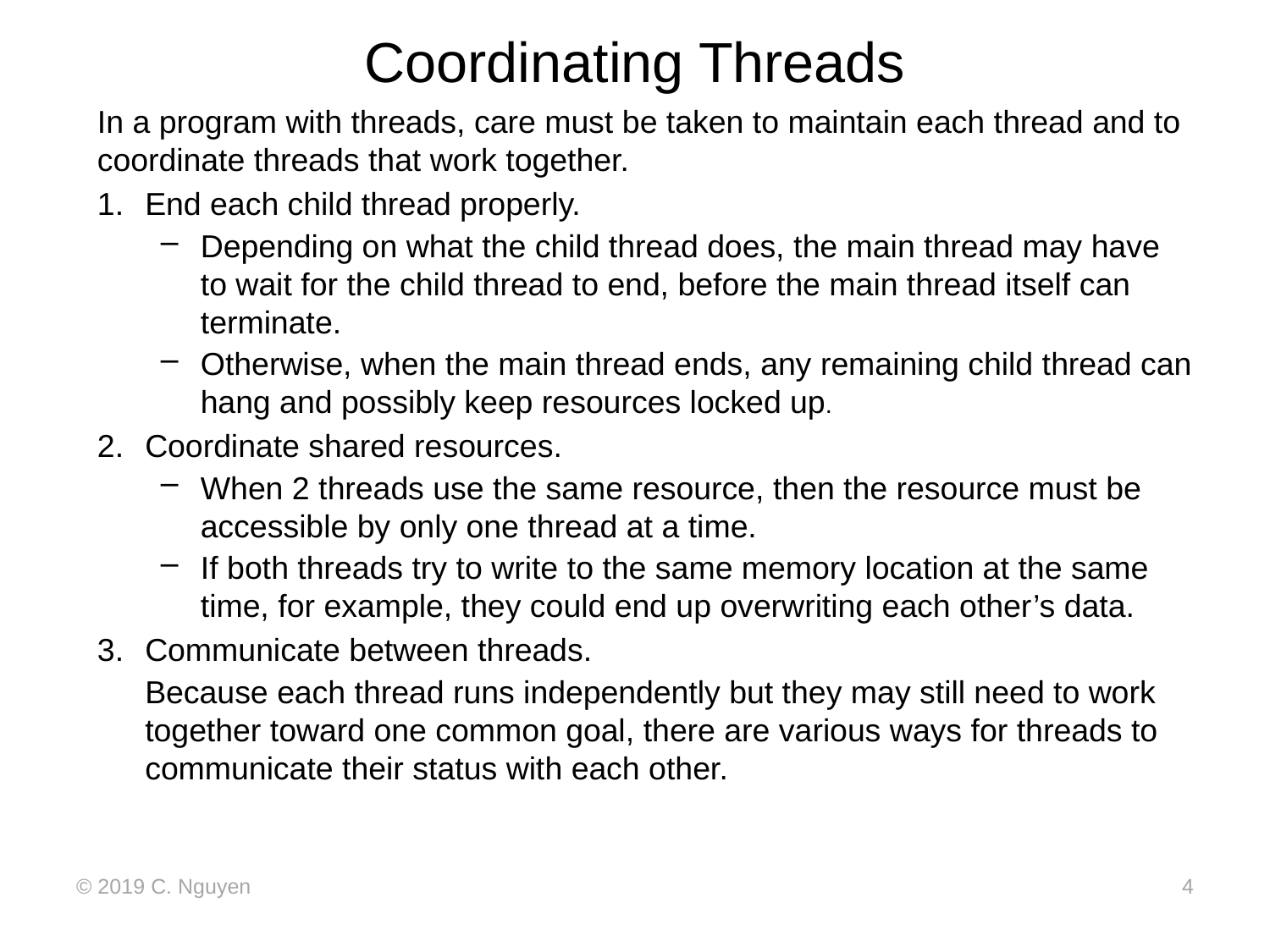

# Coordinating Threads
In a program with threads, care must be taken to maintain each thread and to coordinate threads that work together.
End each child thread properly.
Depending on what the child thread does, the main thread may have to wait for the child thread to end, before the main thread itself can terminate.
Otherwise, when the main thread ends, any remaining child thread can hang and possibly keep resources locked up.
Coordinate shared resources.
When 2 threads use the same resource, then the resource must be accessible by only one thread at a time.
If both threads try to write to the same memory location at the same time, for example, they could end up overwriting each other’s data.
Communicate between threads.
	Because each thread runs independently but they may still need to work together toward one common goal, there are various ways for threads to communicate their status with each other.
© 2019 C. Nguyen
4